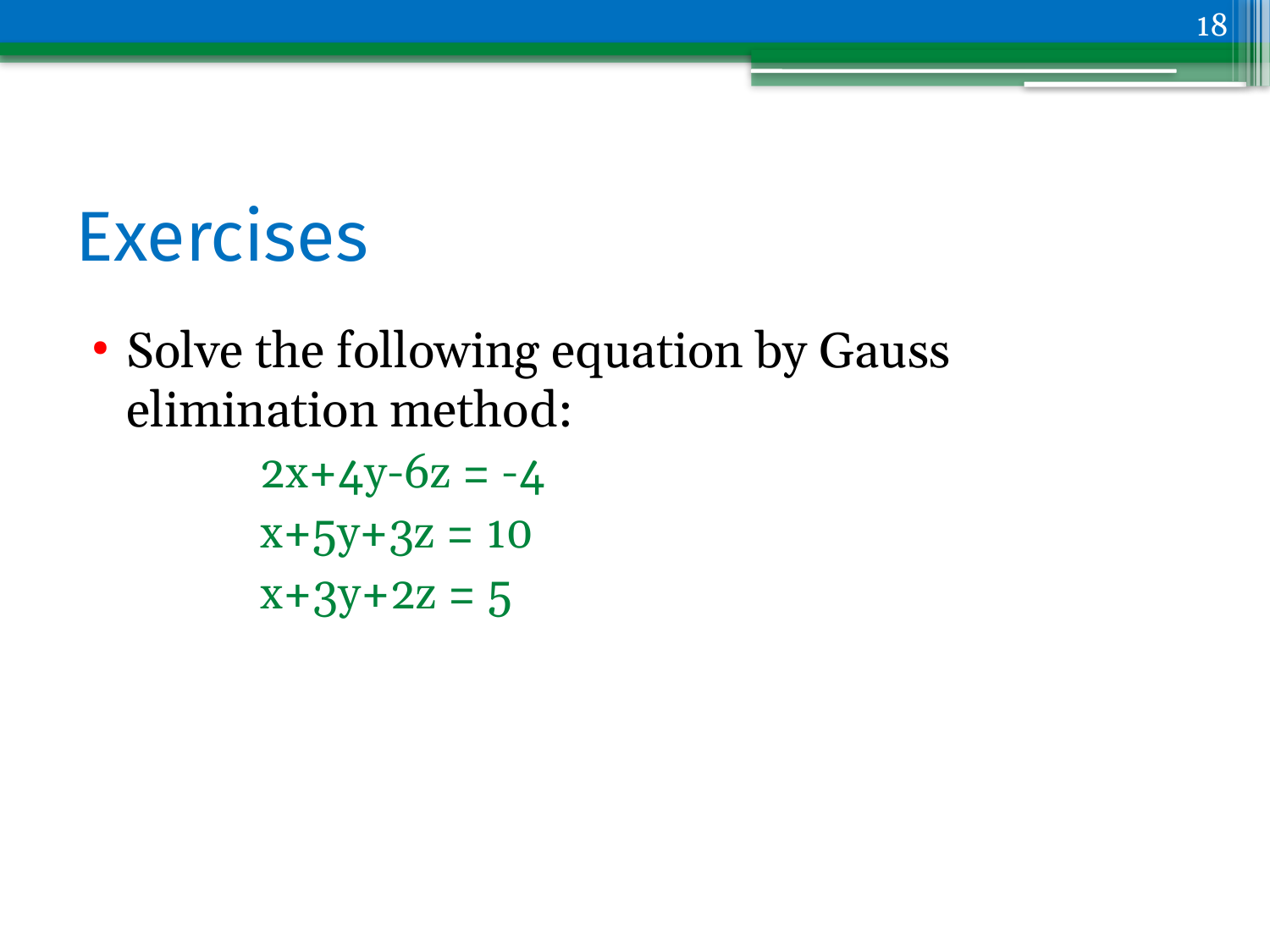

18
# Exercises
Solve the following equation by Gauss elimination method:
	2x+4y-6z = -4
	x+5y+3z = 10
	x+3y+2z = 5